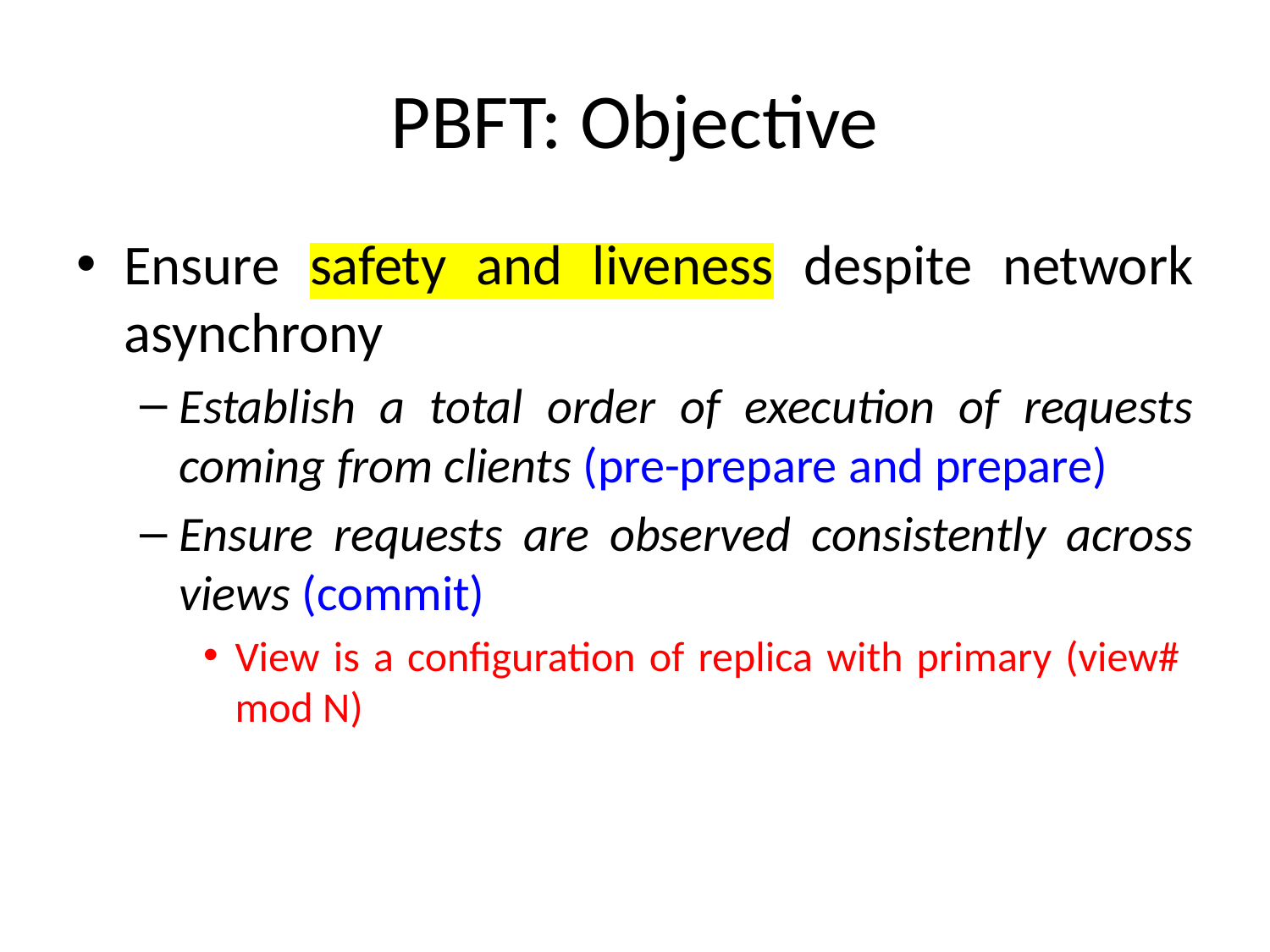

# PBFT: Objective
Ensure safety and liveness despite network asynchrony
Establish a total order of execution of requests coming from clients (pre-prepare and prepare)
Ensure requests are observed consistently across views (commit)
View is a configuration of replica with primary (view#  mod N)